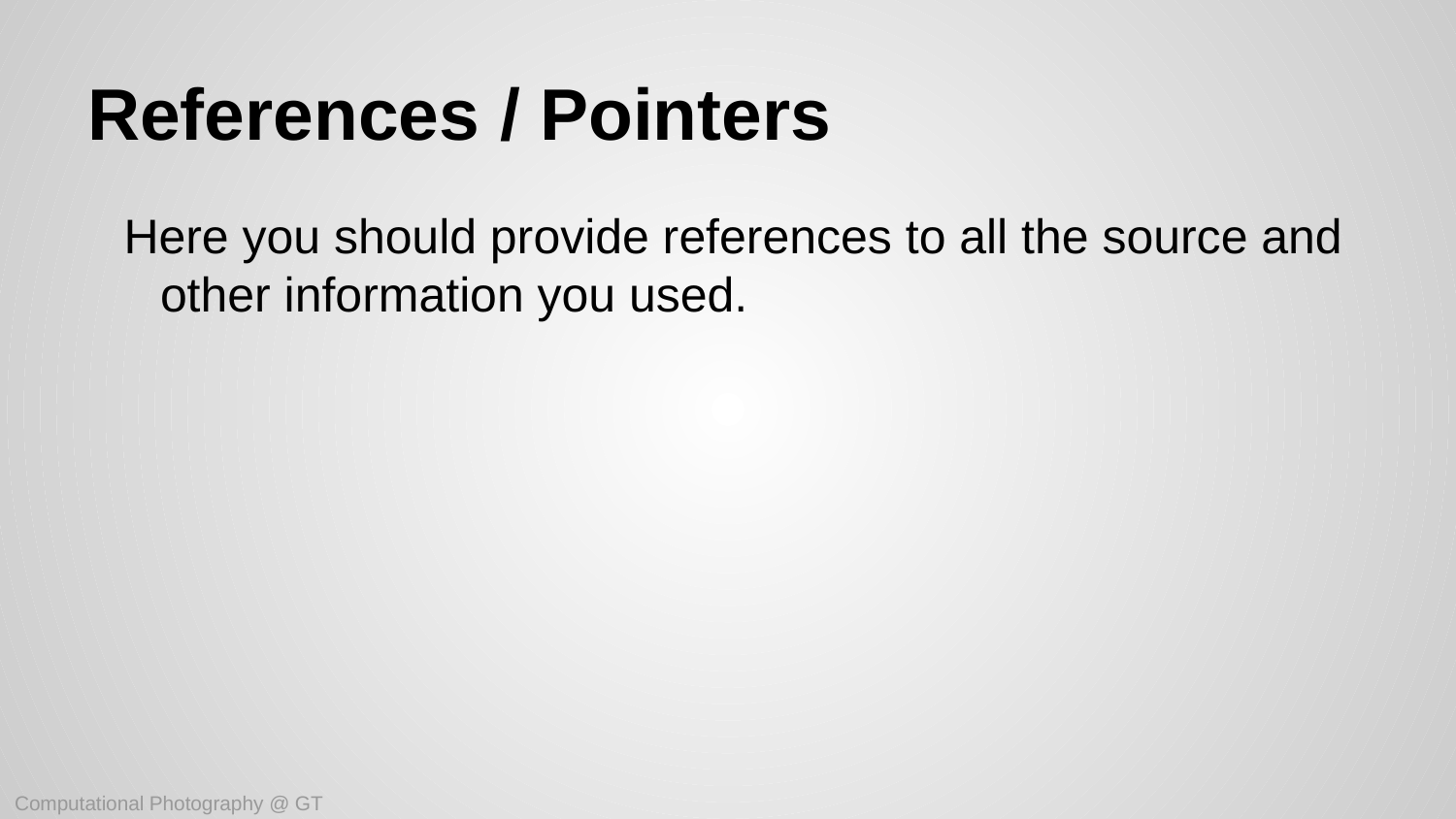

# References / Pointers
Here you should provide references to all the source and other information you used.
Computational Photography @ GT